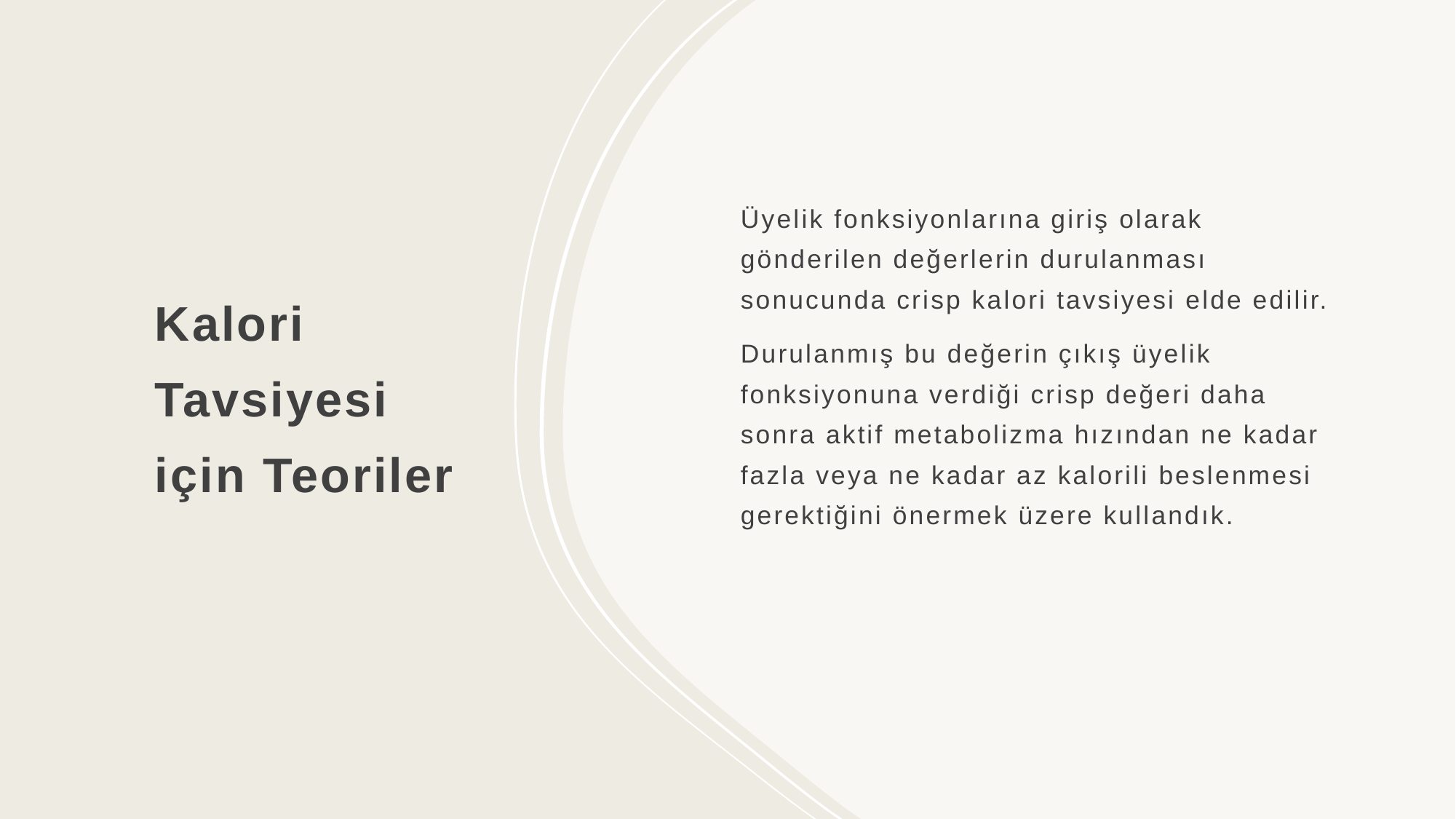

# Kalori Tavsiyesi için Teoriler
Üyelik fonksiyonlarına giriş olarak gönderilen değerlerin durulanması sonucunda crisp kalori tavsiyesi elde edilir.
Durulanmış bu değerin çıkış üyelik fonksiyonuna verdiği crisp değeri daha sonra aktif metabolizma hızından ne kadar fazla veya ne kadar az kalorili beslenmesi gerektiğini önermek üzere kullandık.